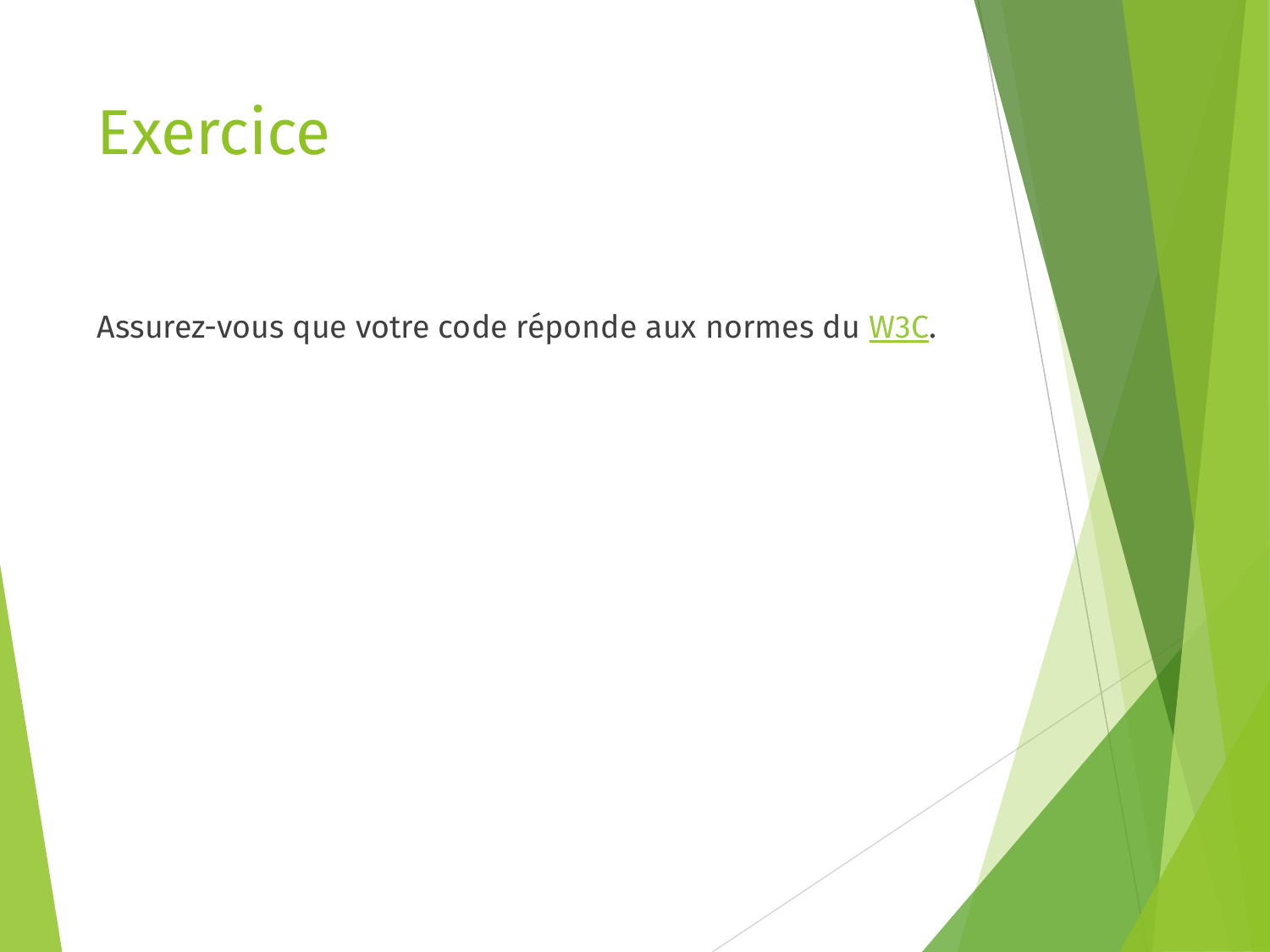

# Exercice
Assurez-vous que votre code réponde aux normes du W3C.